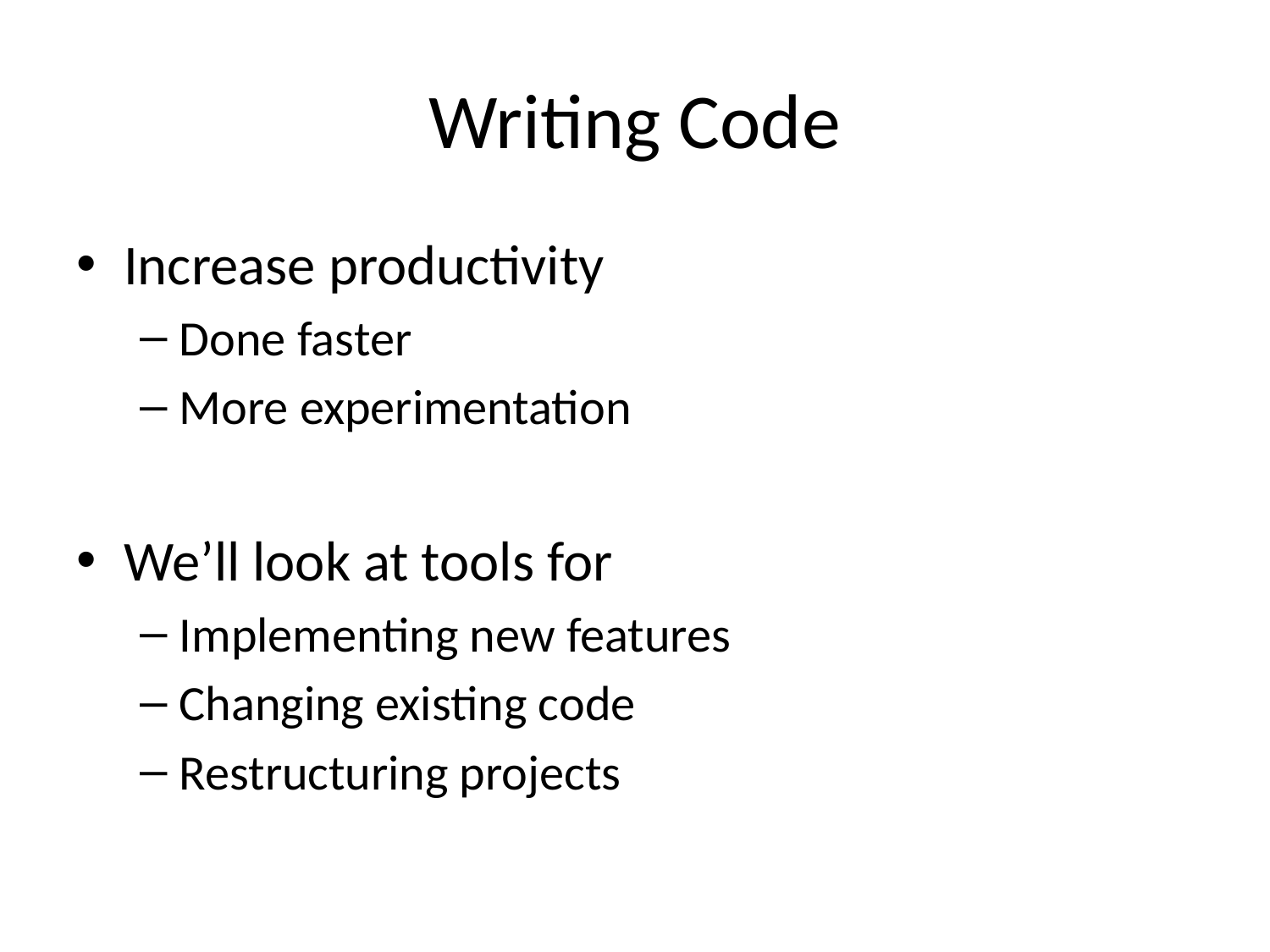

# Writing Code
Increase productivity
Done faster
More experimentation

We’ll look at tools for
Implementing new features
Changing existing code
Restructuring projects